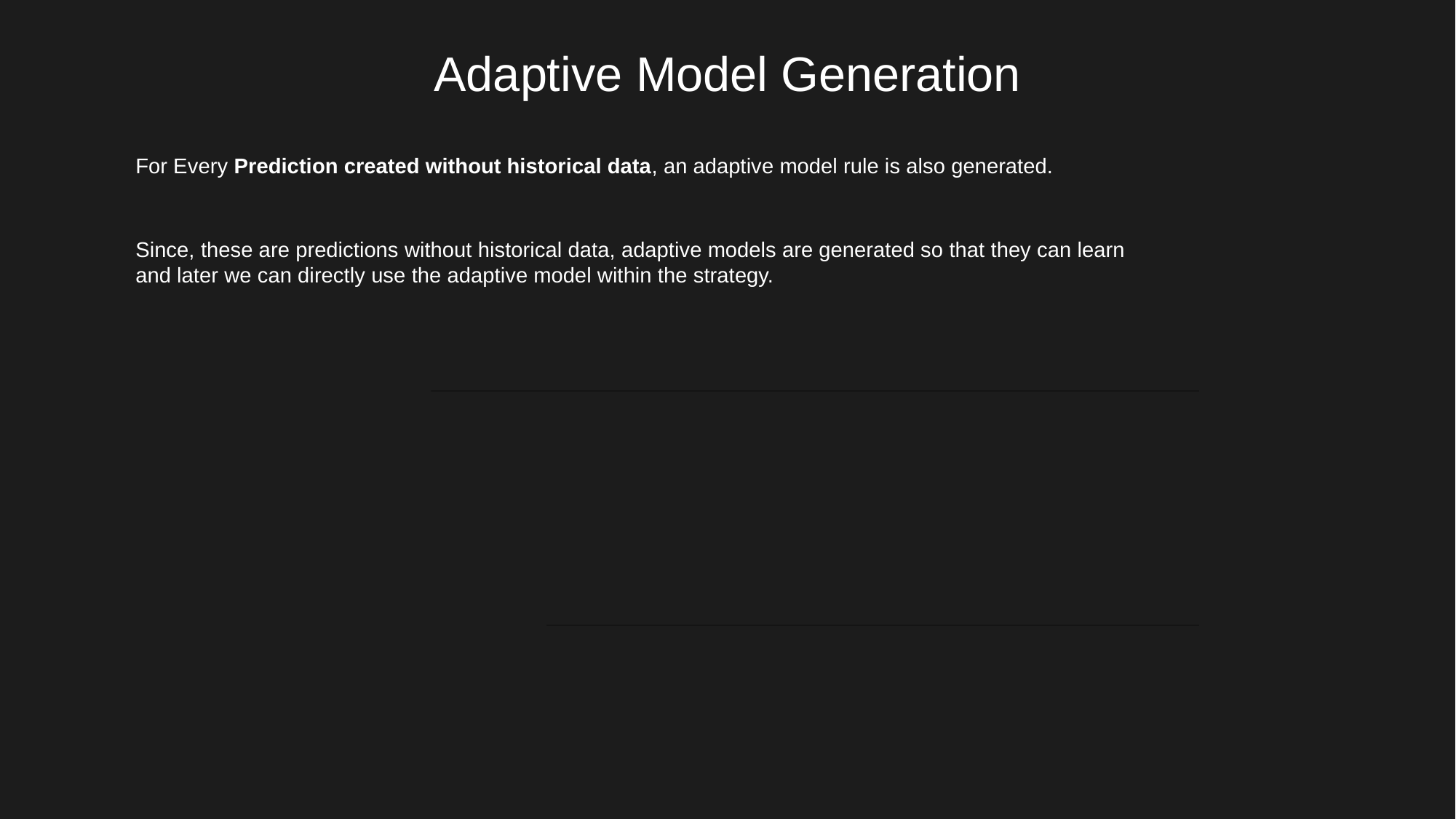

# Adaptive Model Generation
For Every Prediction created without historical data, an adaptive model rule is also generated.

Since, these are predictions without historical data, adaptive models are generated so that they can learn and later we can directly use the adaptive model within the strategy.